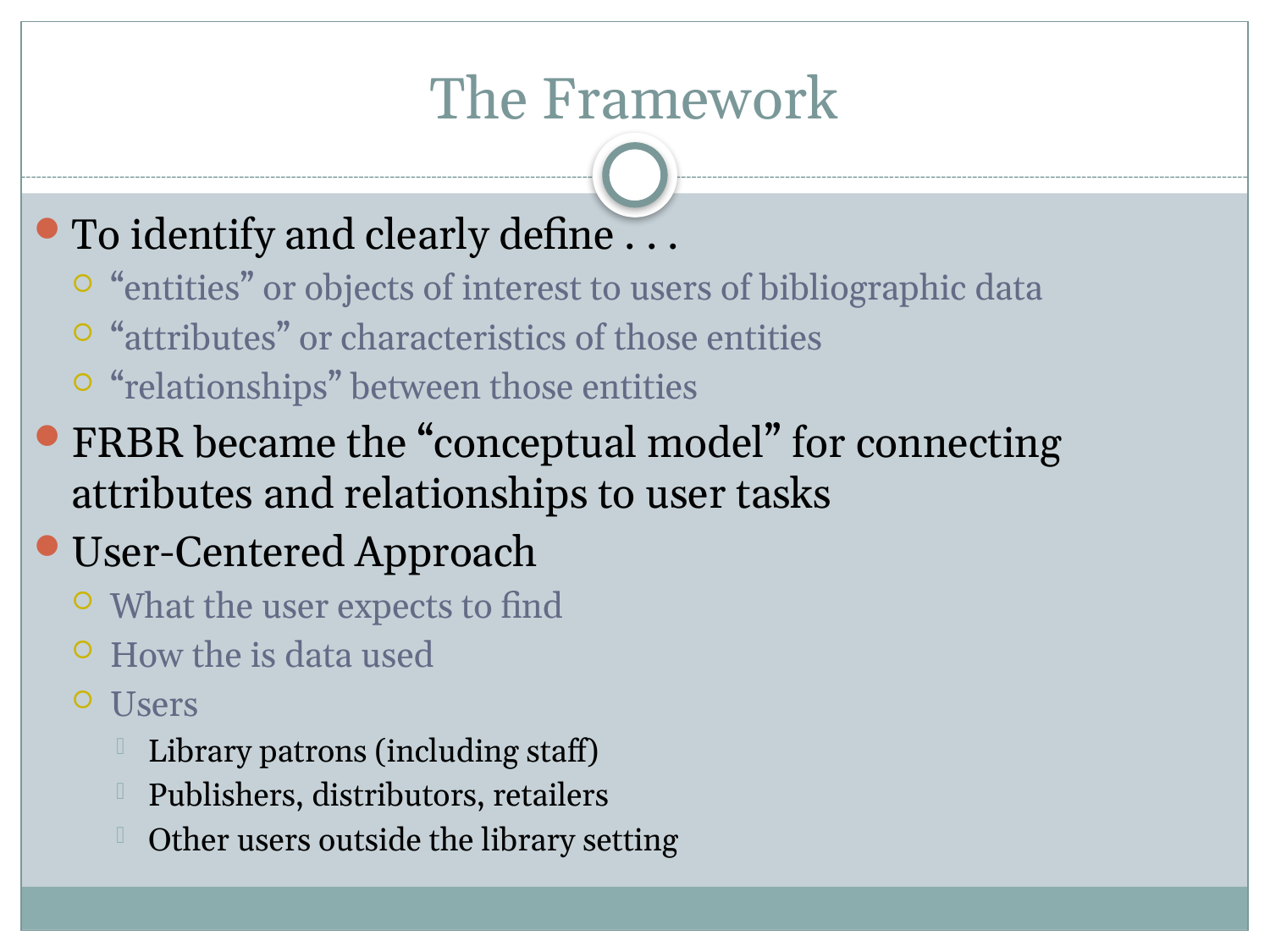

# The Framework
To identify and clearly define . . .
“entities” or objects of interest to users of bibliographic data
“attributes” or characteristics of those entities
“relationships” between those entities
FRBR became the “conceptual model” for connecting attributes and relationships to user tasks
User-Centered Approach
What the user expects to find
How the is data used
Users
Library patrons (including staff)
Publishers, distributors, retailers
Other users outside the library setting